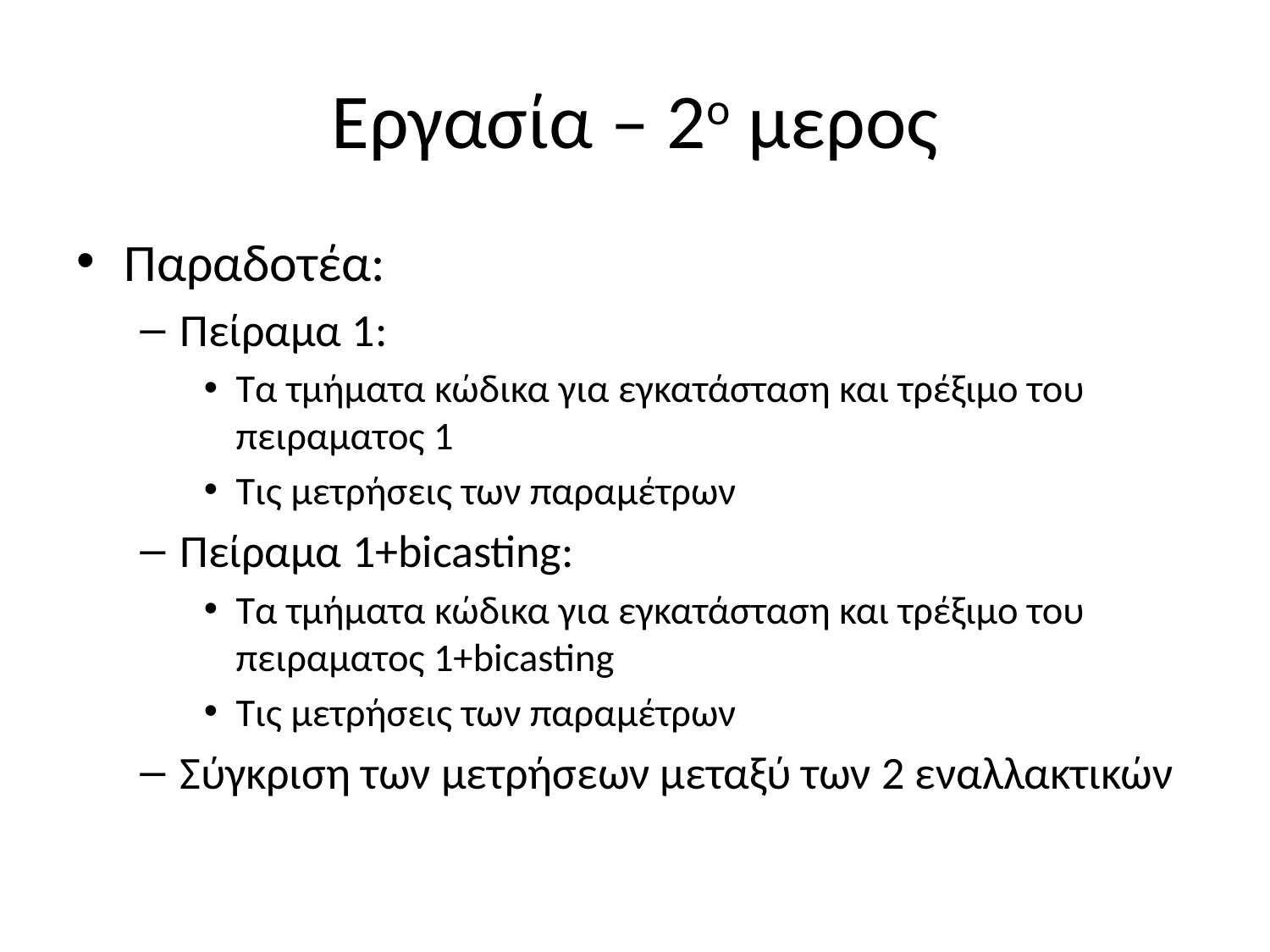

# Εργασία – 2ο μερος
Παραδοτέα:
Πείραμα 1:
Τα τμήματα κώδικα για εγκατάσταση και τρέξιμο του πειραματος 1
Τις μετρήσεις των παραμέτρων
Πείραμα 1+bicasting:
Τα τμήματα κώδικα για εγκατάσταση και τρέξιμο του πειραματος 1+bicasting
Τις μετρήσεις των παραμέτρων
Σύγκριση των μετρήσεων μεταξύ των 2 εναλλακτικών